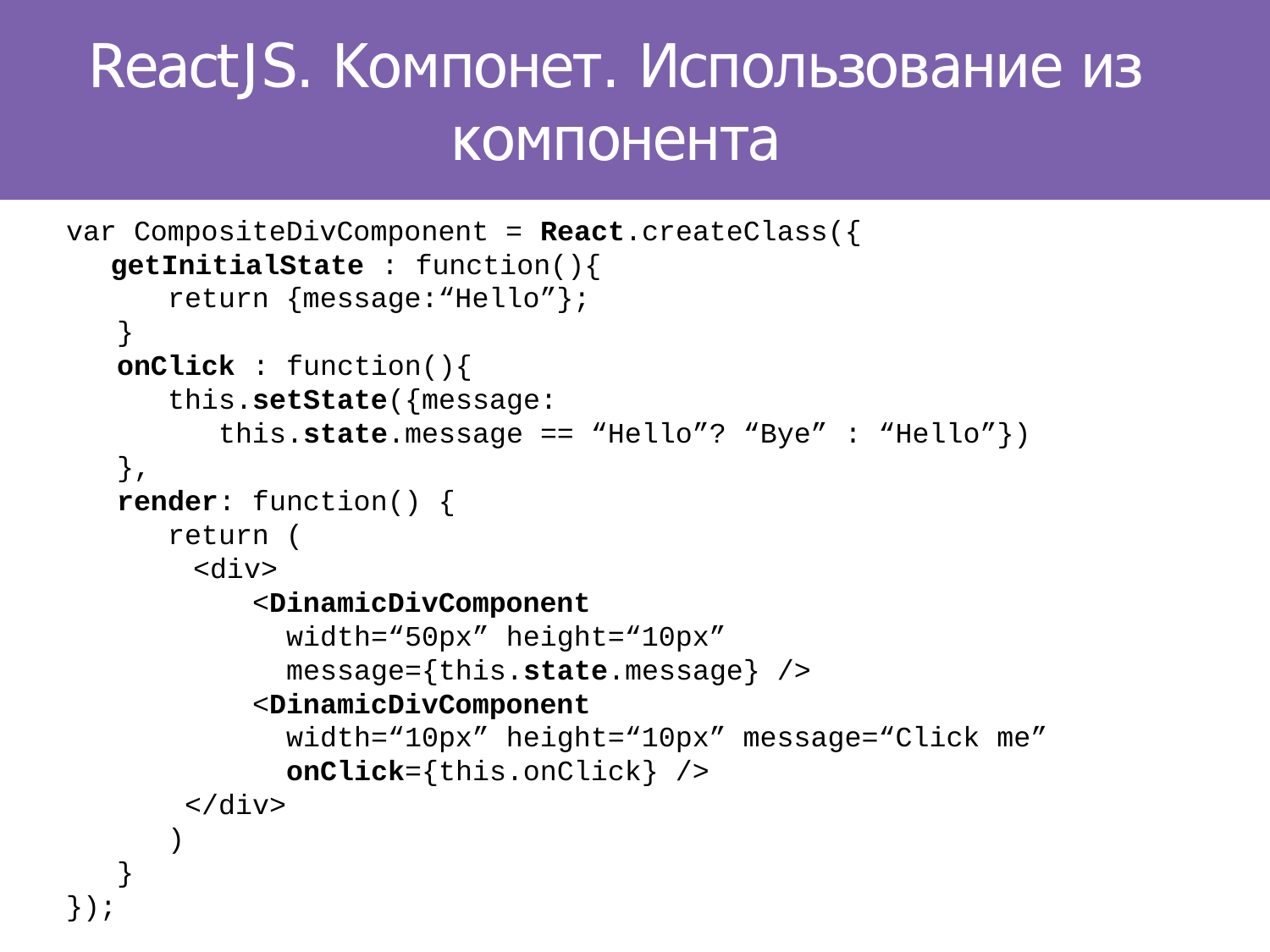

# ReactJS. Компонет. Использование из компонента
var CompositeDivComponent = React.createClass({
       getInitialState : function(){
      return {message:“Hello”};
   }
   onClick : function(){
      this.setState({message:
         this.state.message == “Hello”? “Bye” : “Hello”})
   },
   render: function() {
      return (
	<div>
           <DinamicDivComponent
             width=“50px” height=“10px”
             message={this.state.message} />
           <DinamicDivComponent
             width=“10px” height=“10px” message=“Click me”
             onClick={this.onClick} />
       </div>
      )
   }
});